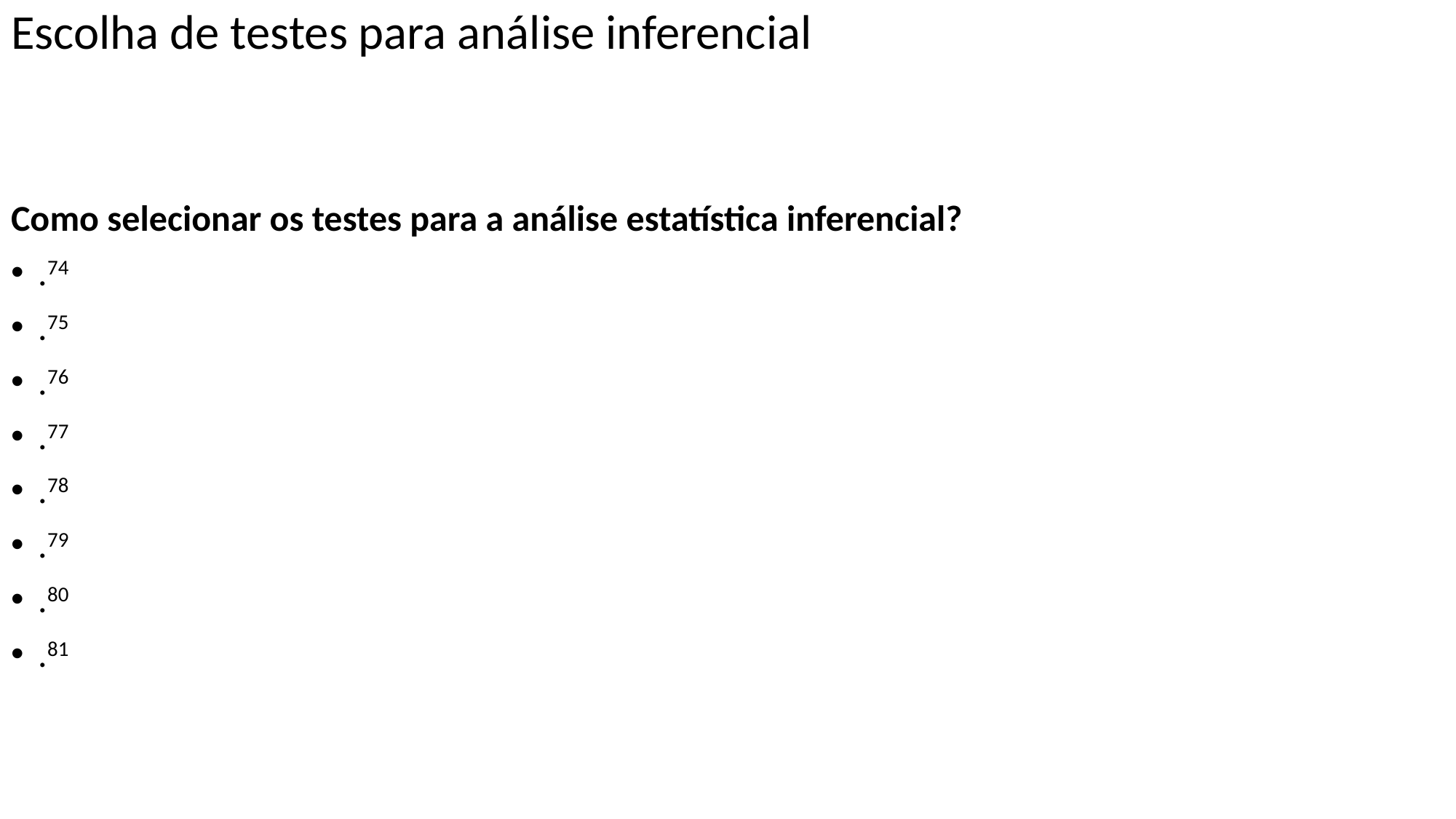

# Escolha de testes para análise inferencial

Como selecionar os testes para a análise estatística inferencial?
.74
.75
.76
.77
.78
.79
.80
.81